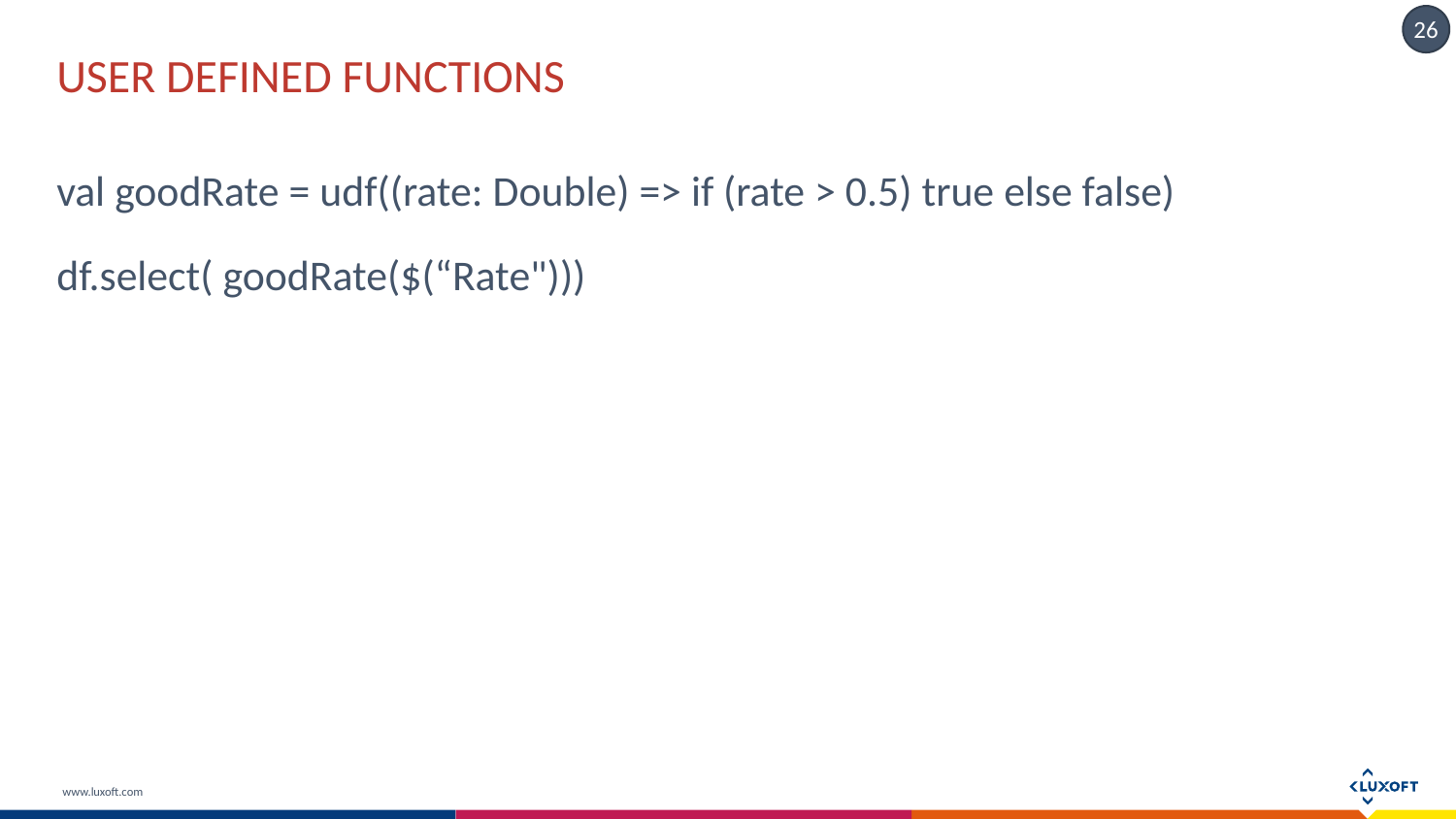

# USER DefineD functions
val goodRate = udf((rate: Double) => if (rate > 0.5) true else false)
df.select( goodRate($(“Rate")))